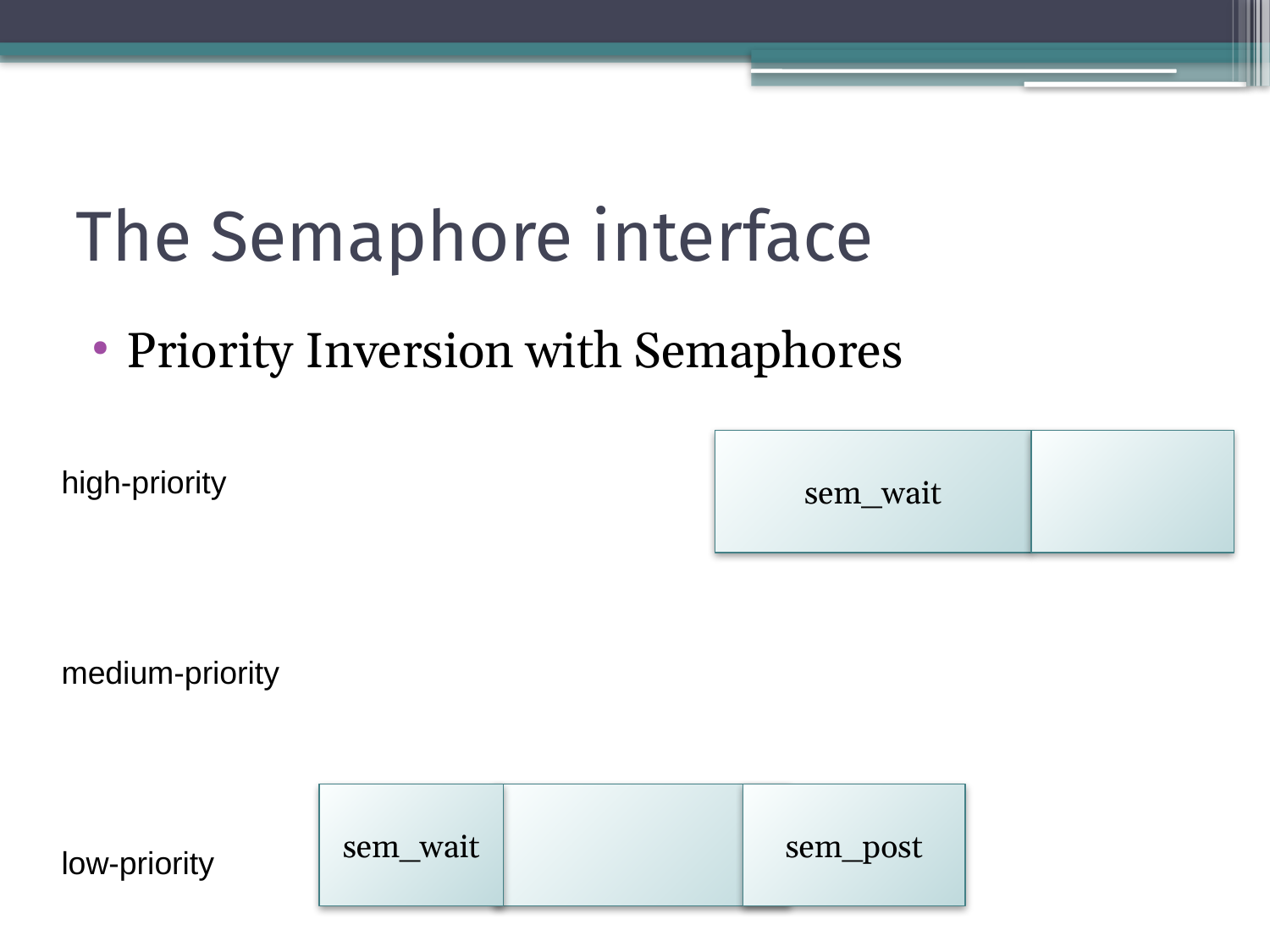

# The Semaphore interface
Priority Inversion with Semaphores

sem_wait
high-priority

medium-priority

low-priority
sem_wait

sem_post